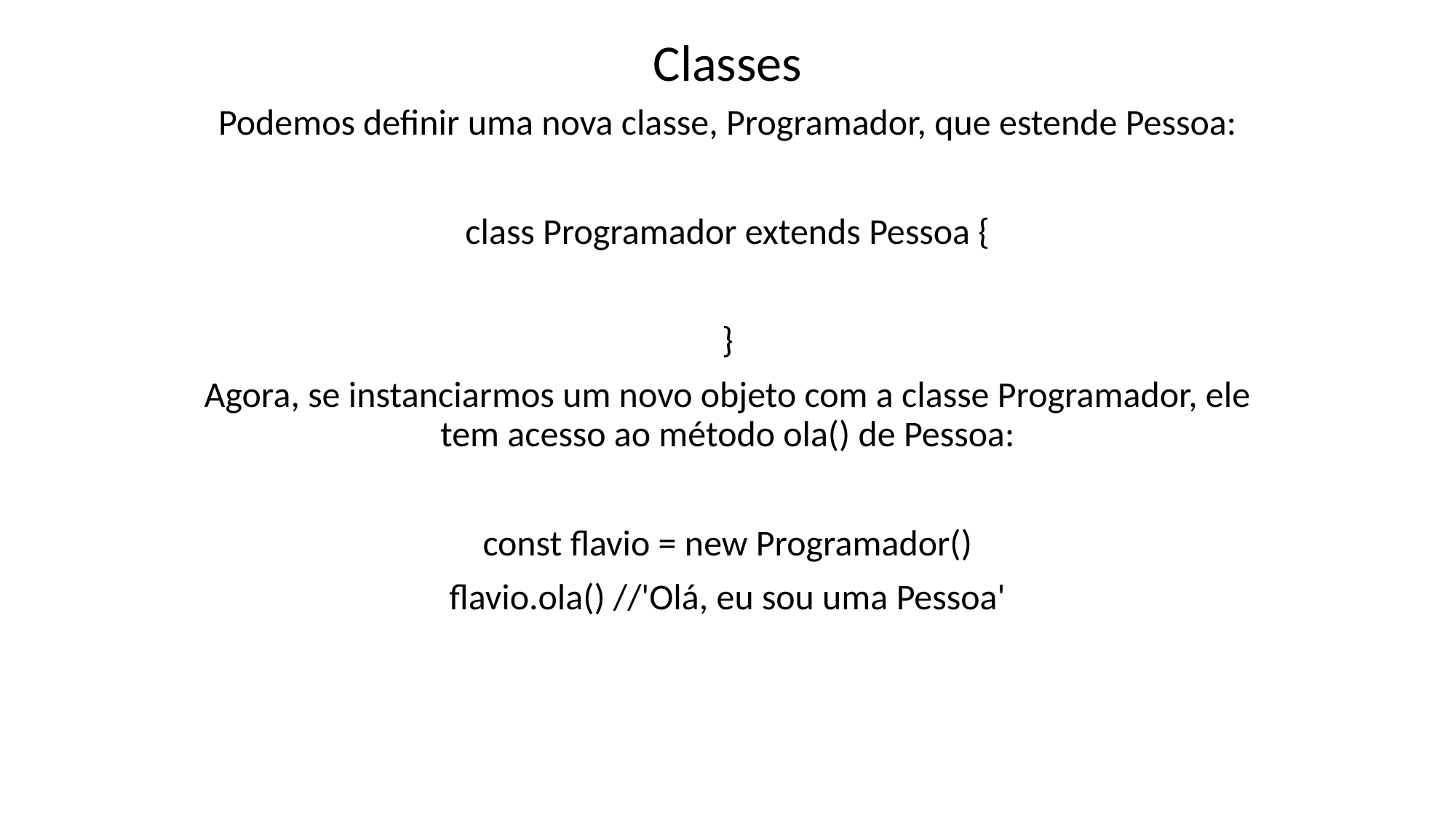

# Classes
Podemos definir uma nova classe, Programador, que estende Pessoa:

class Programador extends Pessoa {

}
Agora, se instanciarmos um novo objeto com a classe Programador, ele tem acesso ao método ola() de Pessoa:

const flavio = new Programador()
flavio.ola() //'Olá, eu sou uma Pessoa'